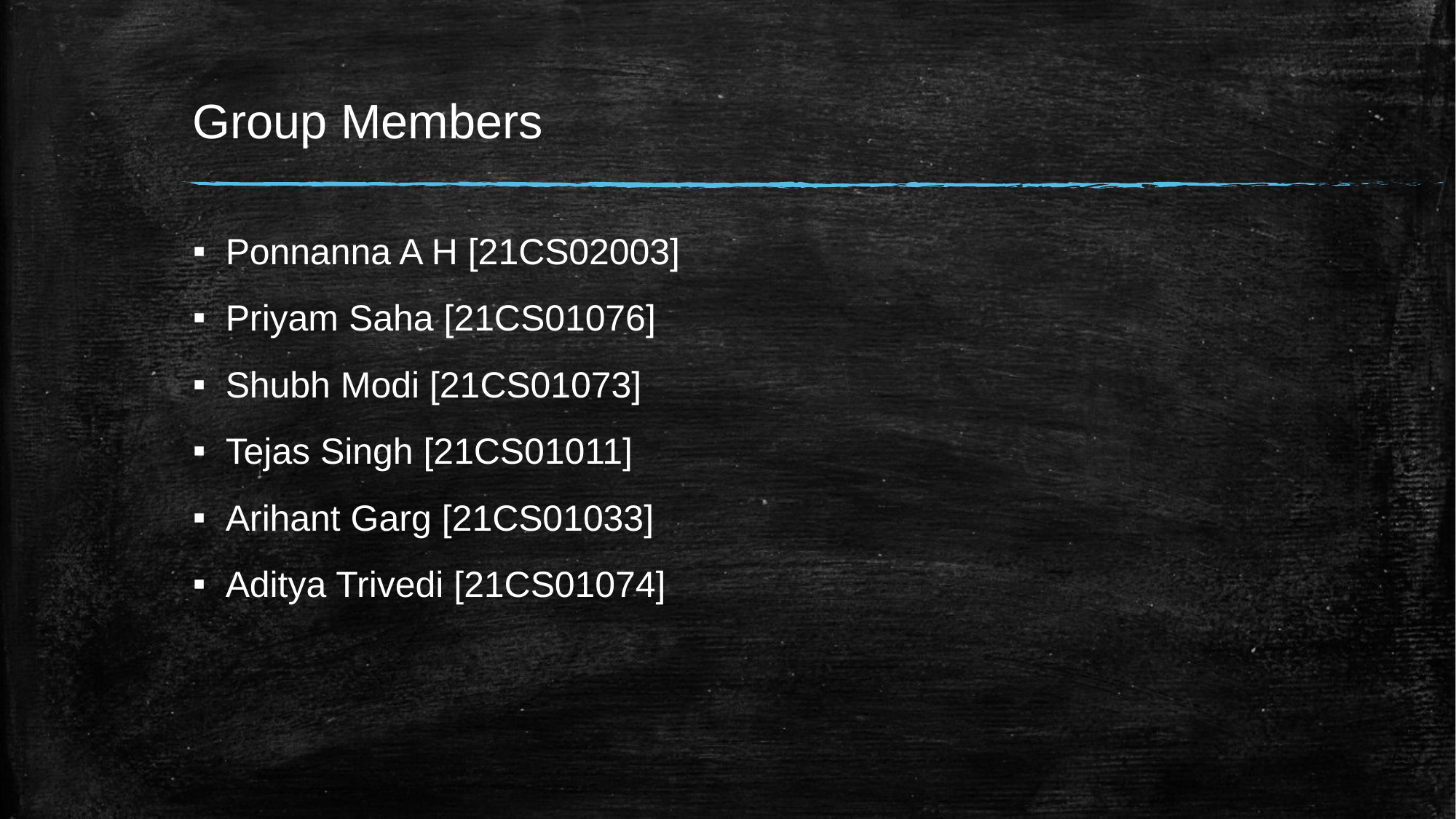

# Group Members
Ponnanna A H [21CS02003]
Priyam Saha [21CS01076]
Shubh Modi [21CS01073]
Tejas Singh [21CS01011]
Arihant Garg [21CS01033]
Aditya Trivedi [21CS01074]